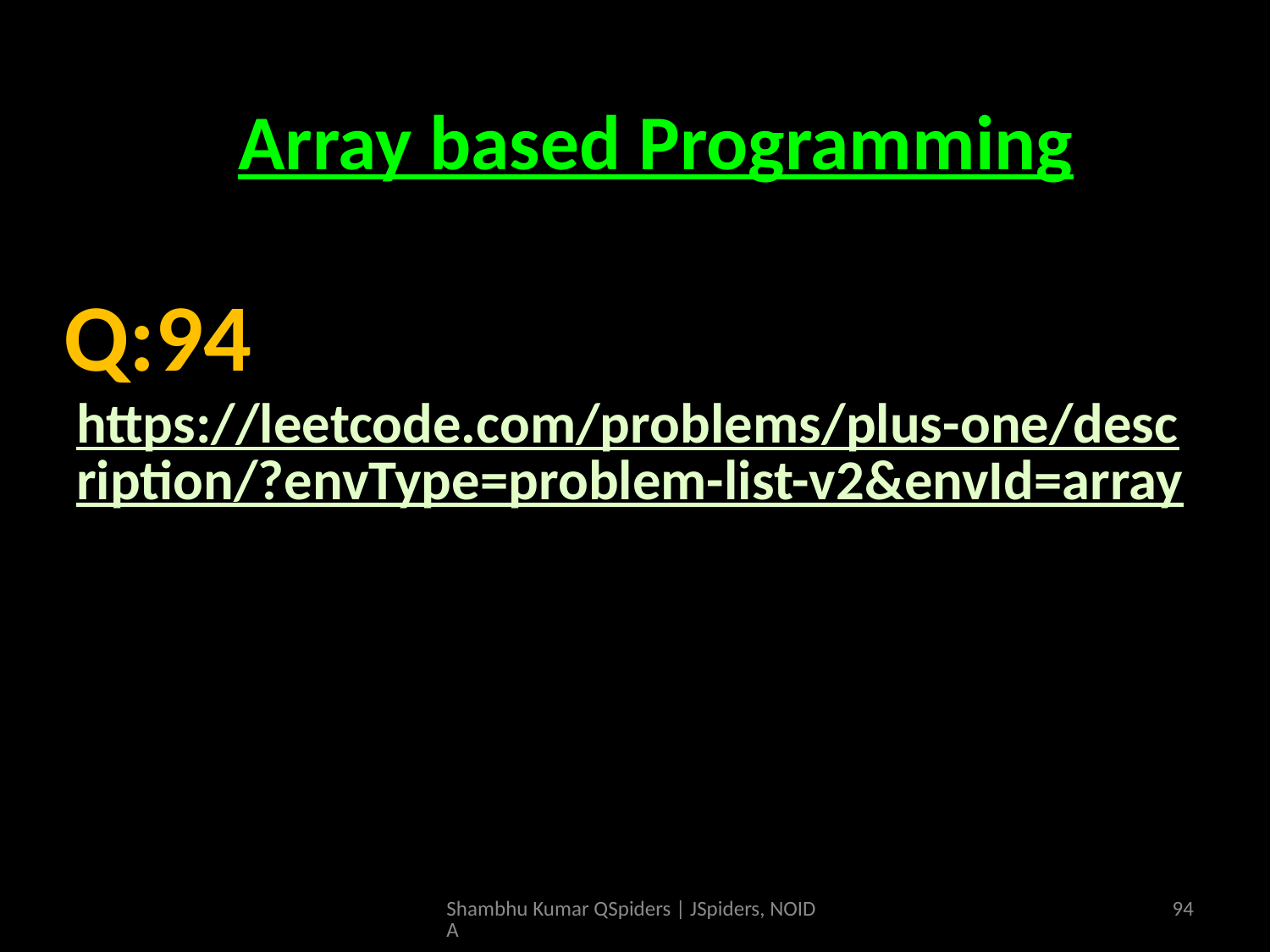

# Array based Programming
Array based Programming

https://leetcode.com/problems/plus-one/description/?envType=problem-list-v2&envId=array
Q:94
Shambhu Kumar QSpiders | JSpiders, NOIDA
94